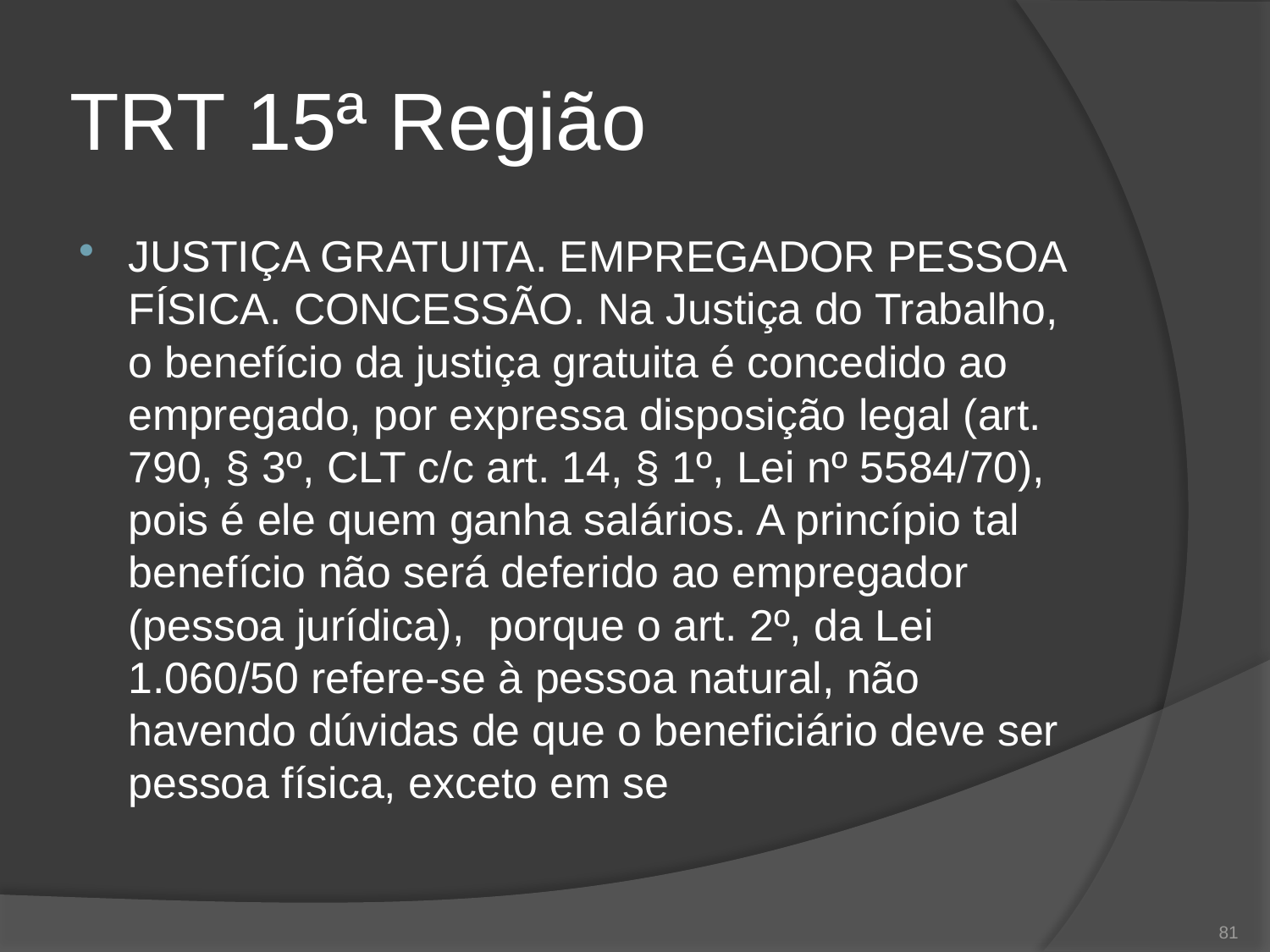

# TRT 15ª Região
JUSTIÇA GRATUITA. EMPREGADOR PESSOA FÍSICA. CONCESSÃO. Na Justiça do Trabalho, o benefício da justiça gratuita é concedido ao empregado, por expressa disposição legal (art. 790, § 3º, CLT c/c art. 14, § 1º, Lei nº 5584/70), pois é ele quem ganha salários. A princípio tal benefício não será deferido ao empregador (pessoa jurídica),  porque o art. 2º, da Lei 1.060/50 refere-se à pessoa natural, não havendo dúvidas de que o beneficiário deve ser pessoa física, exceto em se
81